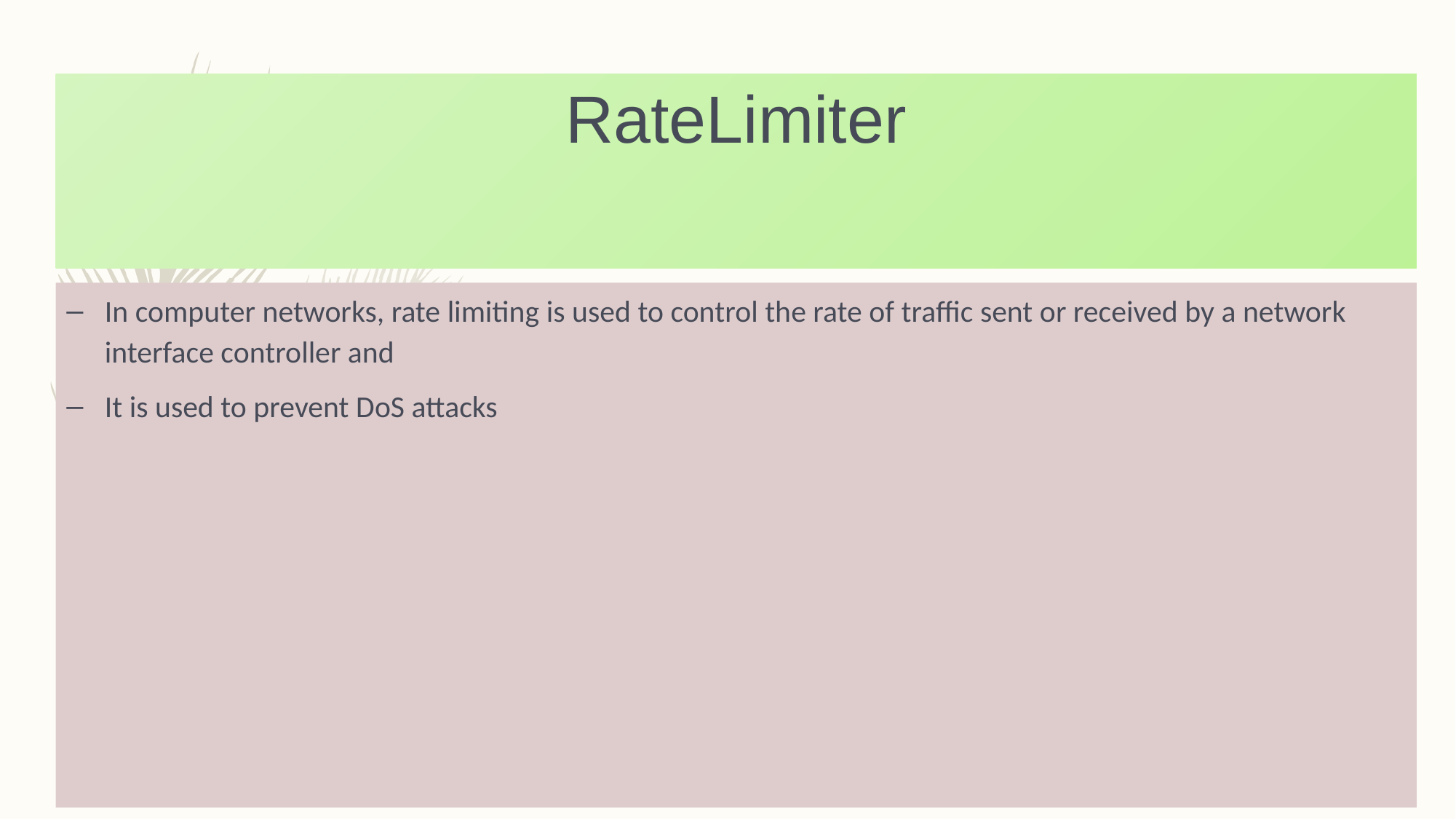

# RateLimiter
In computer networks, rate limiting is used to control the rate of traffic sent or received by a network interface controller and
It is used to prevent DoS attacks